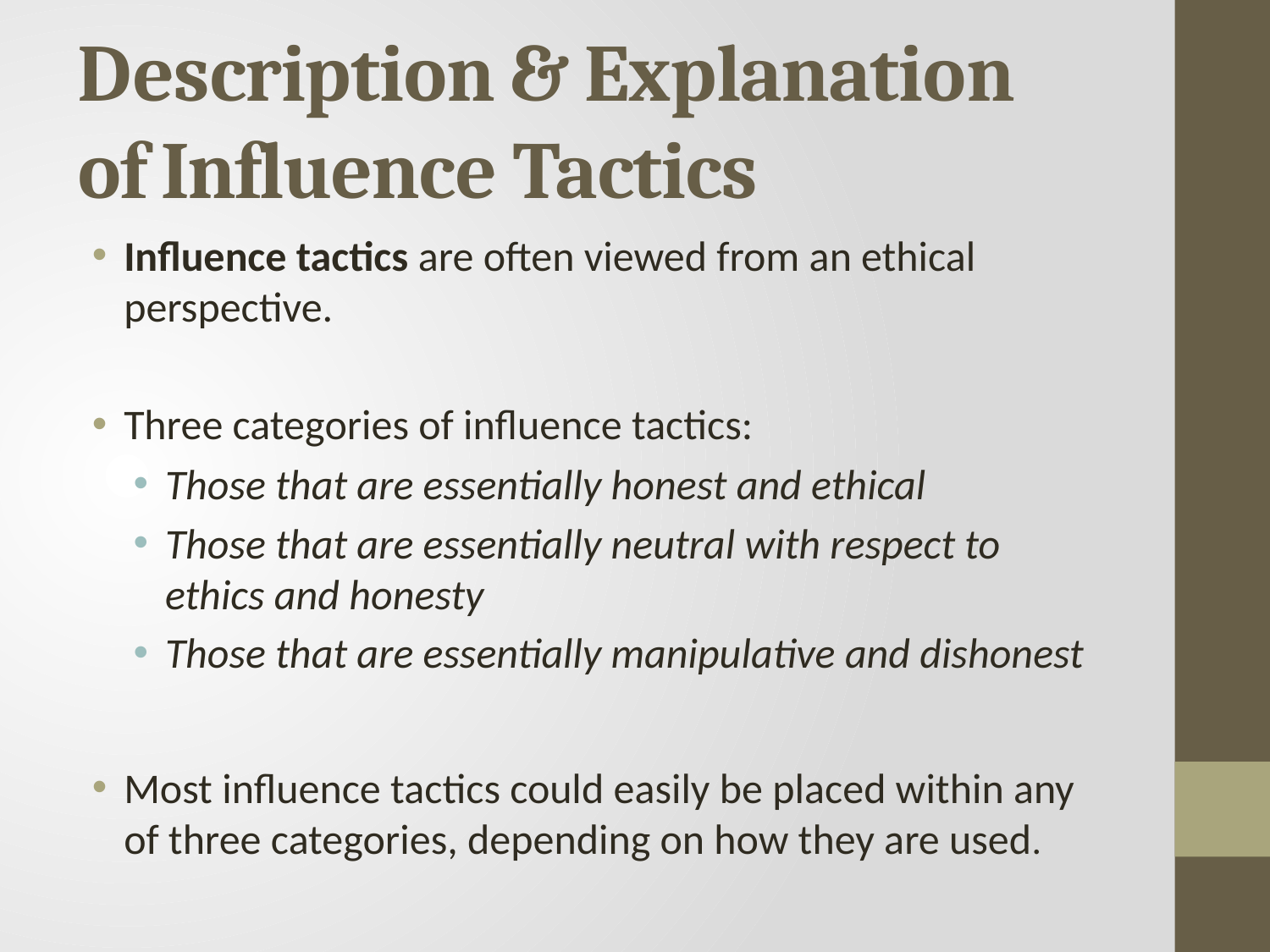

# Description & Explanation of Influence Tactics
Influence tactics are often viewed from an ethical perspective.

Three categories of influence tactics:
Those that are essentially honest and ethical
Those that are essentially neutral with respect to ethics and honesty
Those that are essentially manipulative and dishonest

Most influence tactics could easily be placed within any of three categories, depending on how they are used.